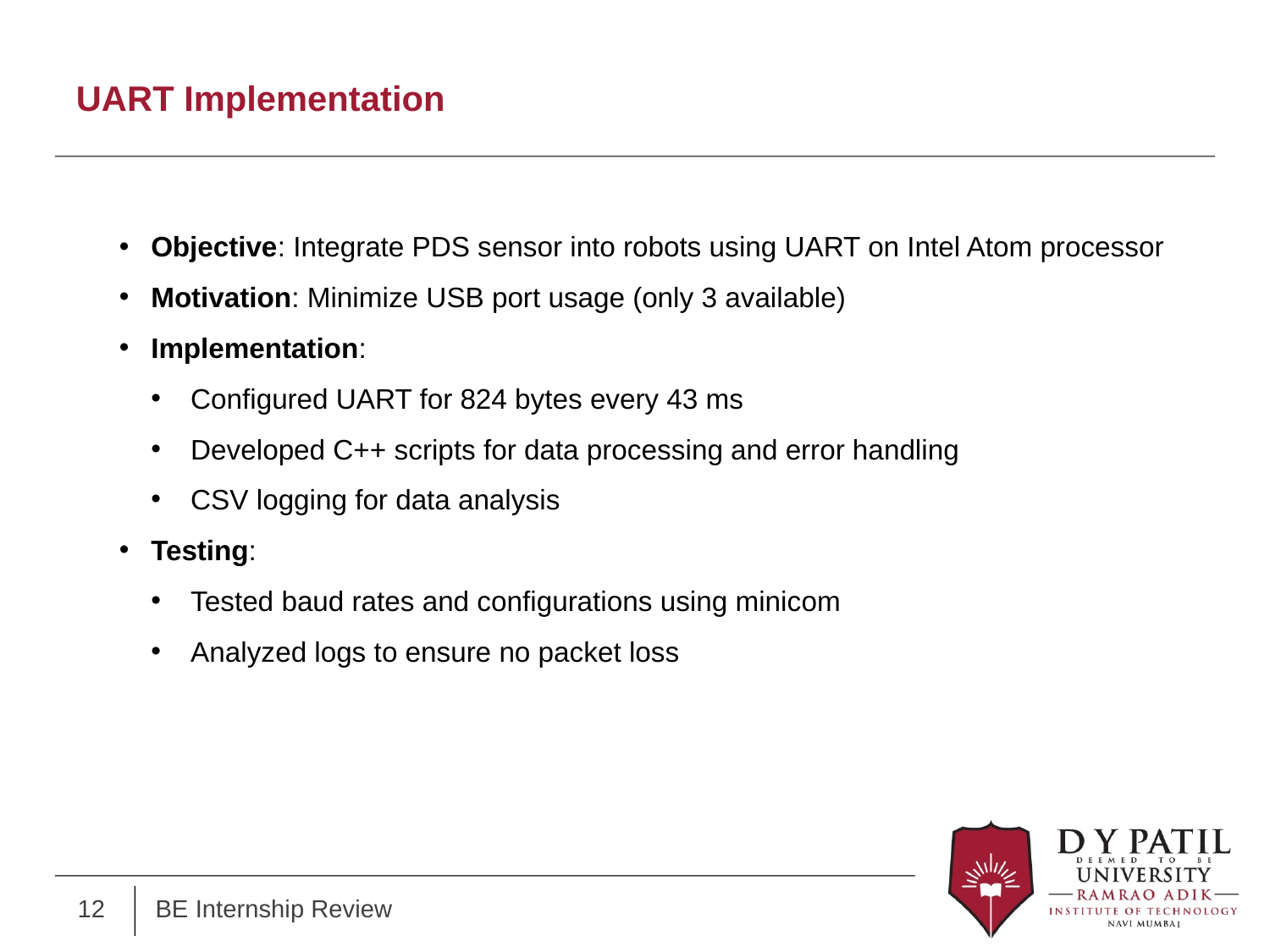

UART Implementation
Objective: Integrate PDS sensor into robots using UART on Intel Atom processor
Motivation: Minimize USB port usage (only 3 available)
Implementation:
Configured UART for 824 bytes every 43 ms
Developed C++ scripts for data processing and error handling
CSV logging for data analysis
Testing:
Tested baud rates and configurations using minicom
Analyzed logs to ensure no packet loss
12
BE Internship Review